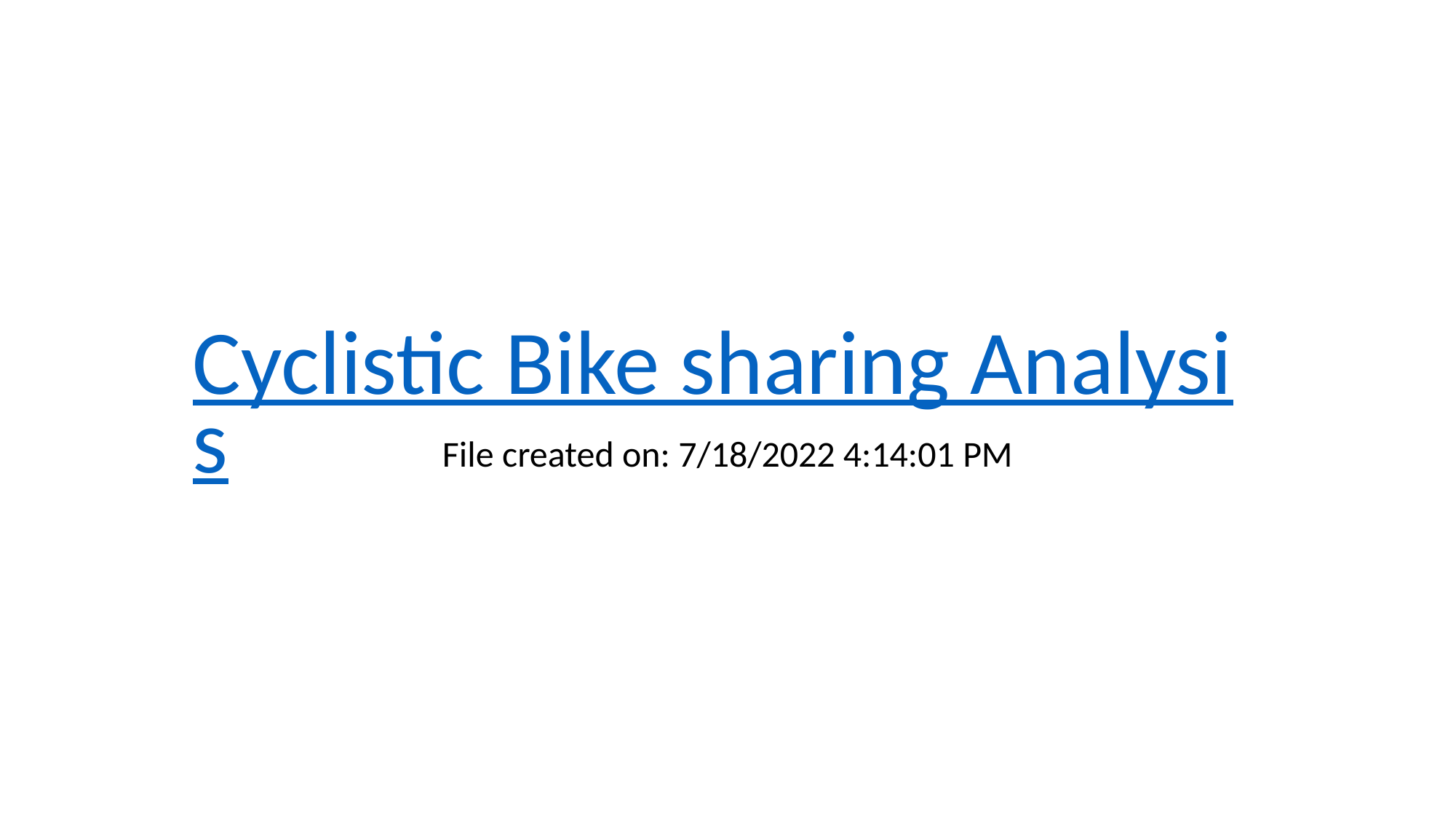

# Cyclistic Bike sharing Analysis
File created on: 7/18/2022 4:14:01 PM